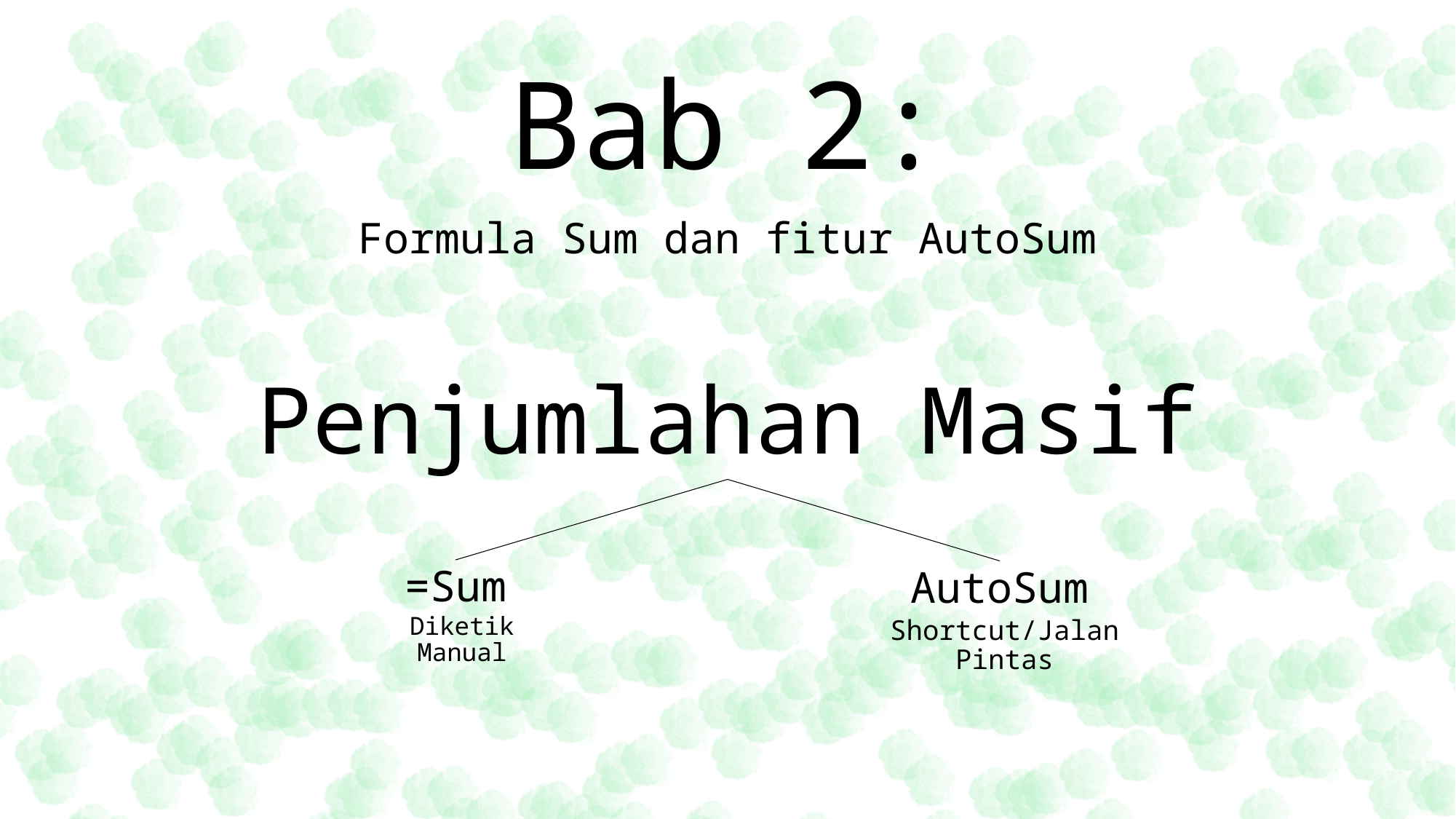

# Bab 2:
Formula Sum dan fitur AutoSum
Penjumlahan Masif
=Sum
Diketik Manual
AutoSum
Shortcut/Jalan Pintas